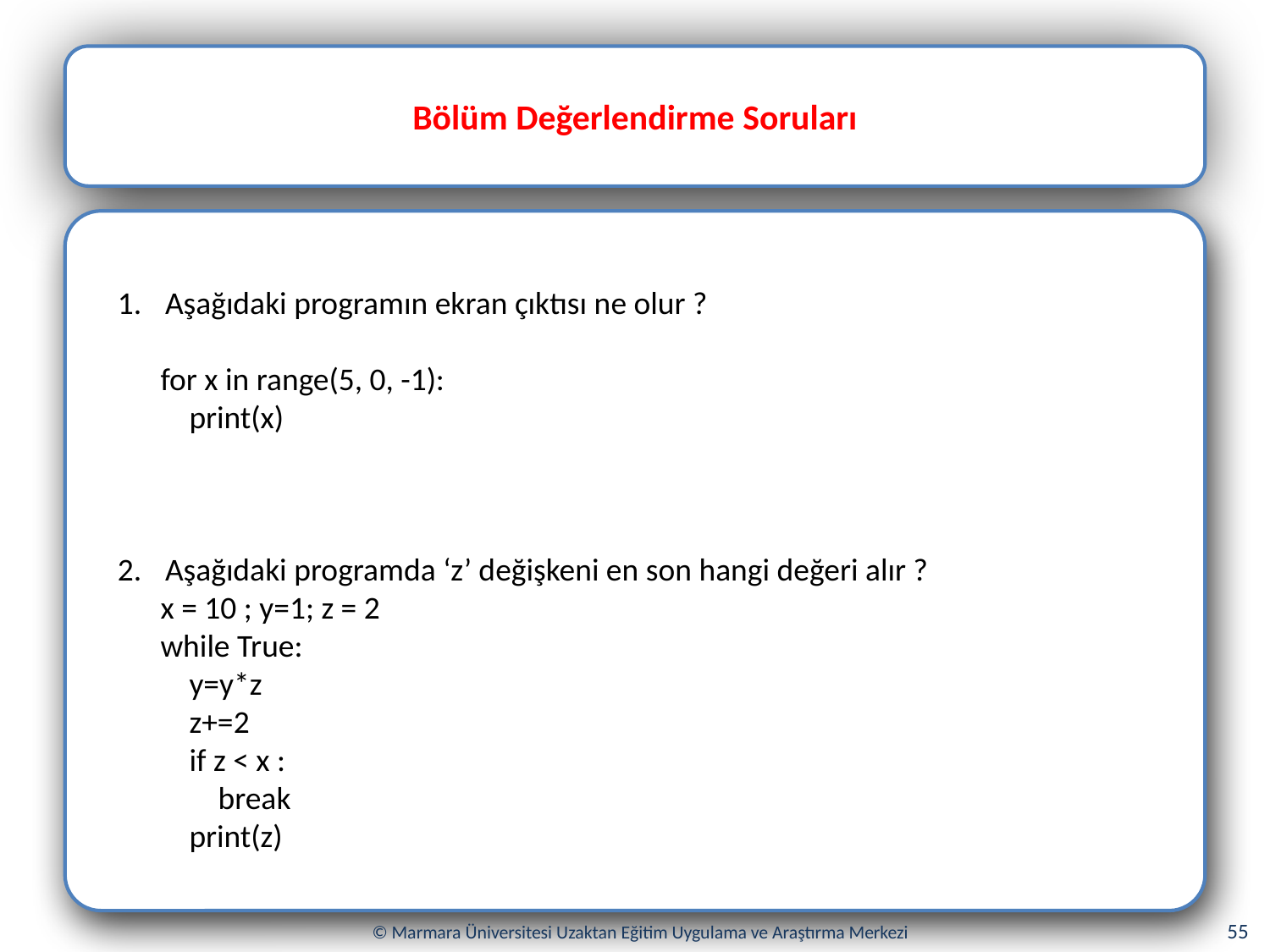

Bölüm Değerlendirme Soruları

Aşağıdaki programın ekran çıktısı ne olur ?

      for x in range(5, 0, -1):
          print(x)

Aşağıdaki programda ‘z’ değişkeni en son hangi değeri alır ?
      x = 10 ; y=1; z = 2
      while True:
          y=y*z
          z+=2
          if z < x :
              break
          print(z)
55
© Marmara Üniversitesi Uzaktan Eğitim Uygulama ve Araştırma Merkezi